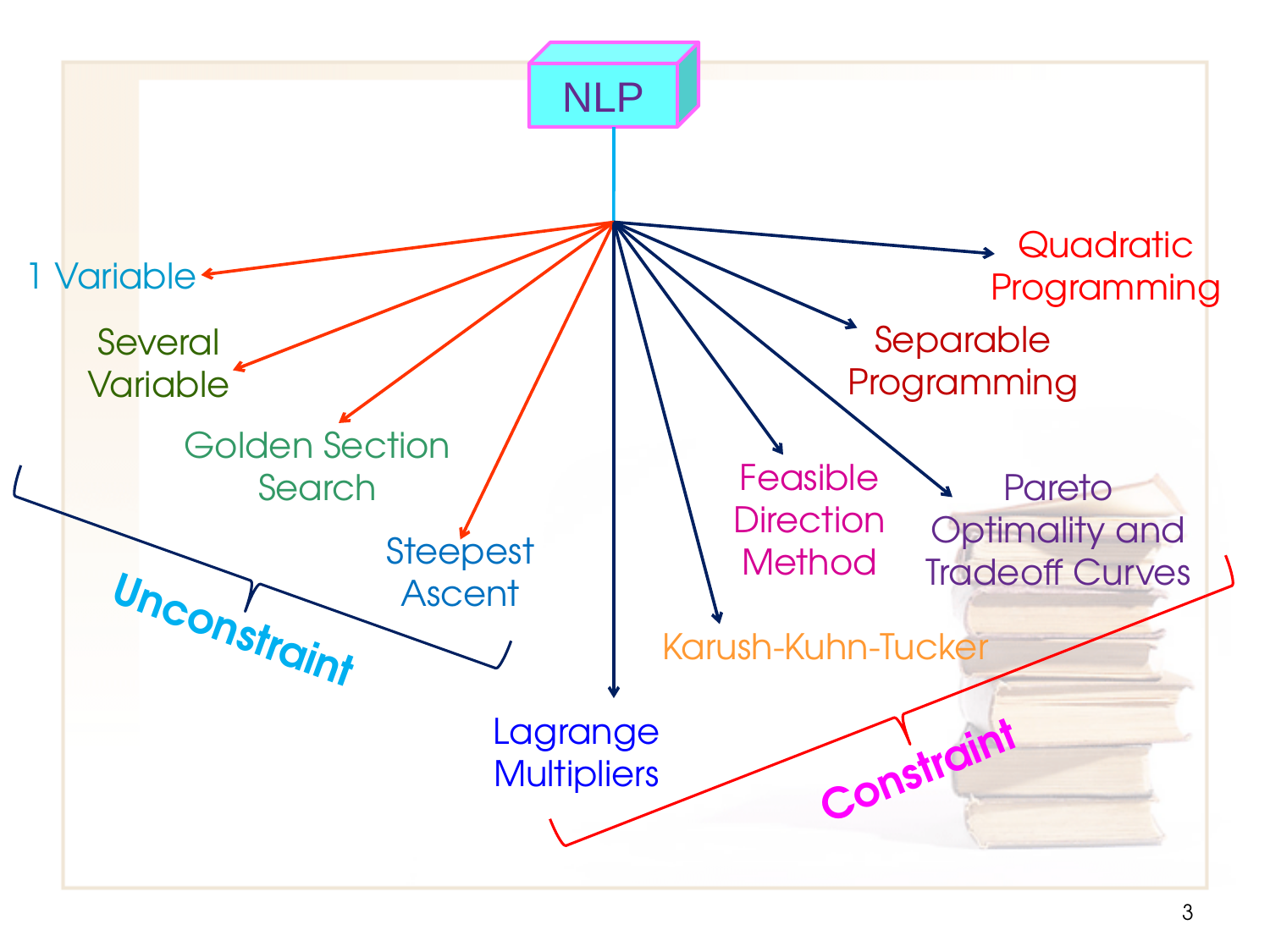

NLP
Quadratic Programming
1 Variable

Separable Programming
Several Variable

Golden Section Search
Feasible Direction Method
Pareto Optimality and Tradeoff Curves
Steepest Ascent
Unconstraint
Karush-Kuhn-Tucker
Lagrange Multipliers
Constraint
3